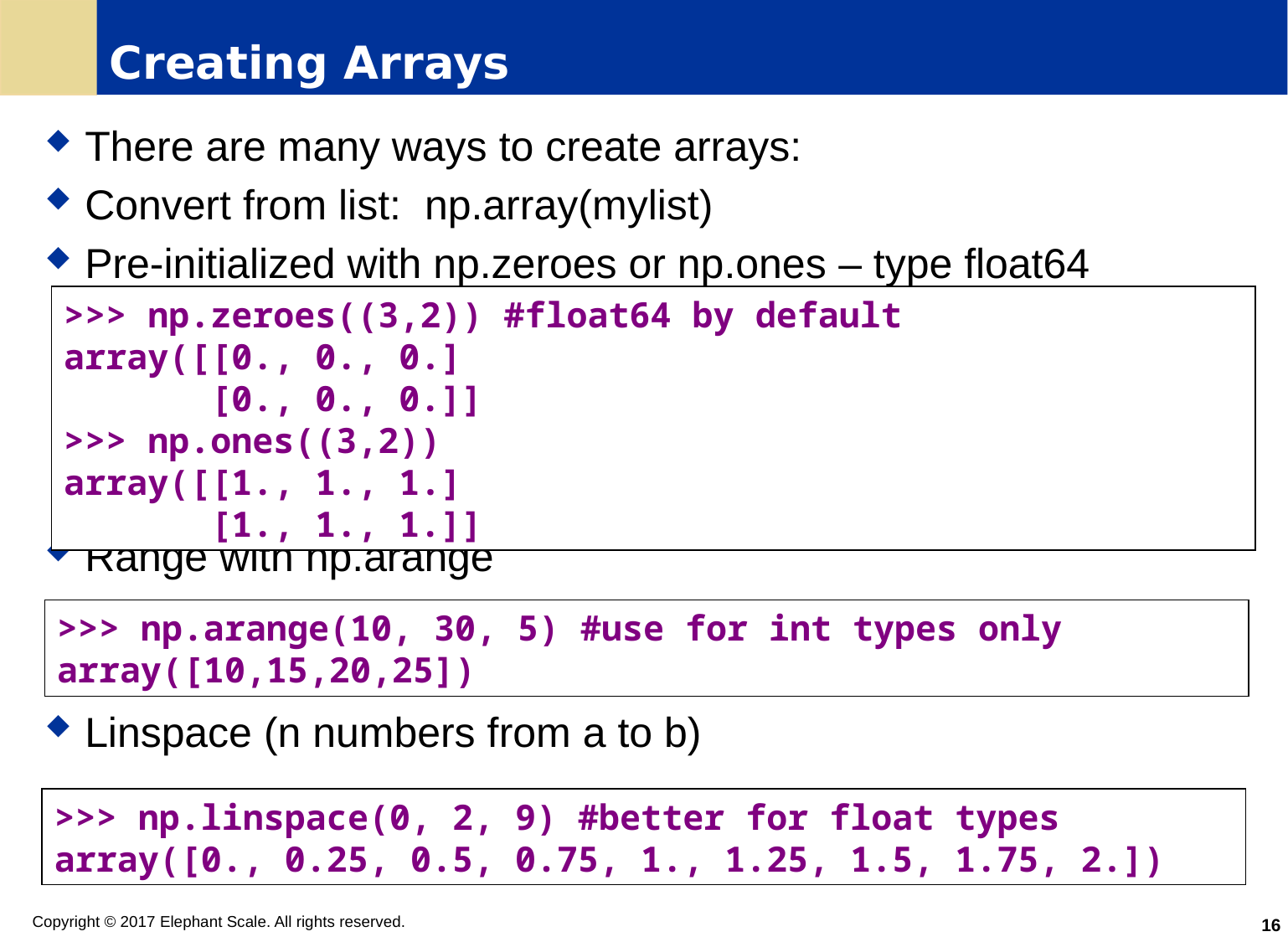

# Creating Arrays
There are many ways to create arrays:
Convert from list:  np.array(mylist)
Pre-initialized with np.zeroes or np.ones – type float64

Range with np.arange

Linspace (n numbers from a to b)
>>> np.zeroes((3,2)) #float64 by default
array([[0., 0., 0.]
       [0., 0., 0.]]
>>> np.ones((3,2))
array([[1., 1., 1.]
       [1., 1., 1.]]
>>> np.arange(10, 30, 5) #use for int types only
array([10,15,20,25])
>>> np.linspace(0, 2, 9) #better for float types
array([0., 0.25, 0.5, 0.75, 1., 1.25, 1.5, 1.75, 2.])
16
Copyright © 2017 Elephant Scale. All rights reserved.